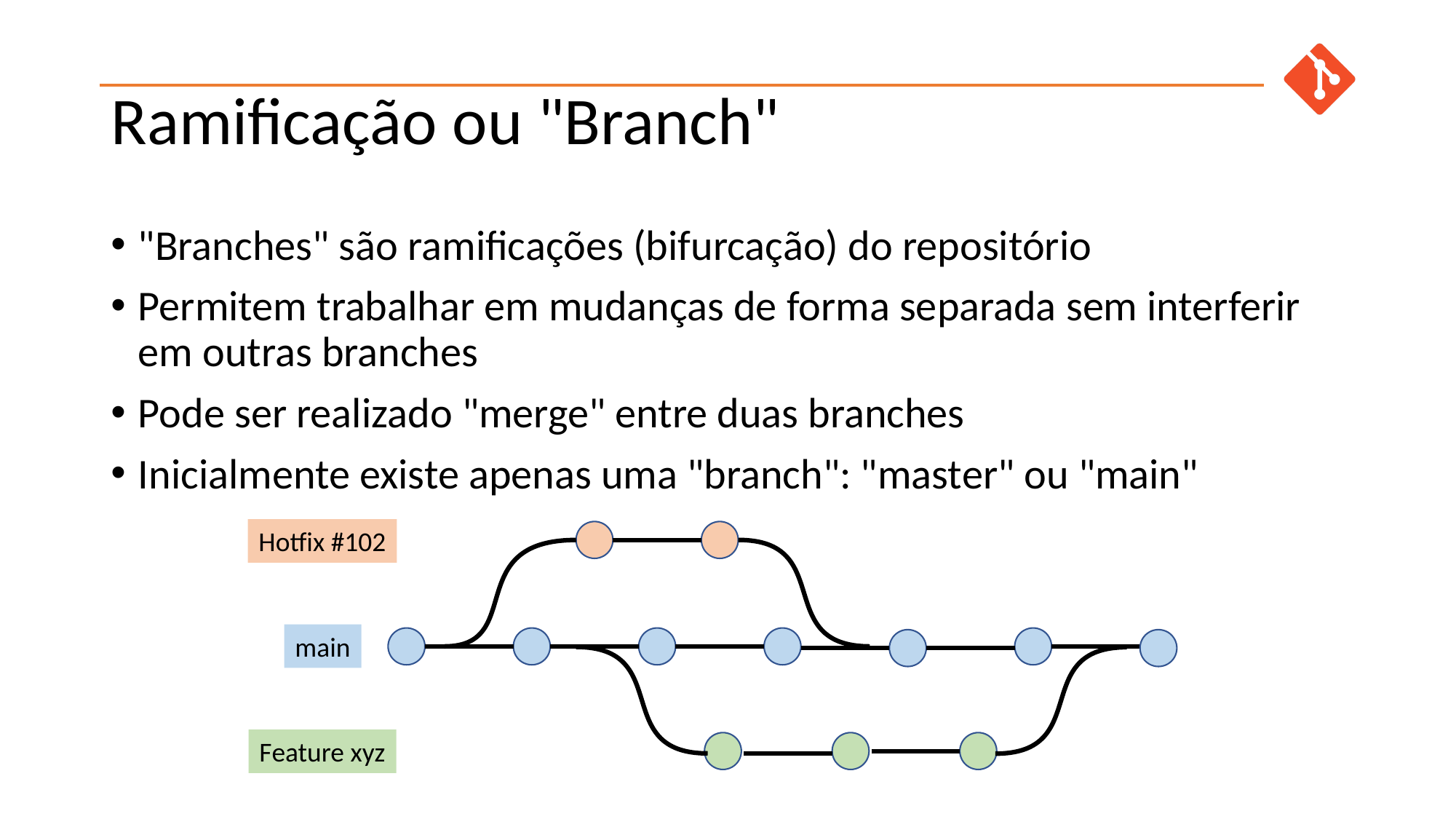

# Ramificação ou "Branch"
"Branches" são ramificações (bifurcação) do repositório
Permitem trabalhar em mudanças de forma separada sem interferir em outras branches
Pode ser realizado "merge" entre duas branches
Inicialmente existe apenas uma "branch": "master" ou "main"

Hotfix #102

main

Feature xyz